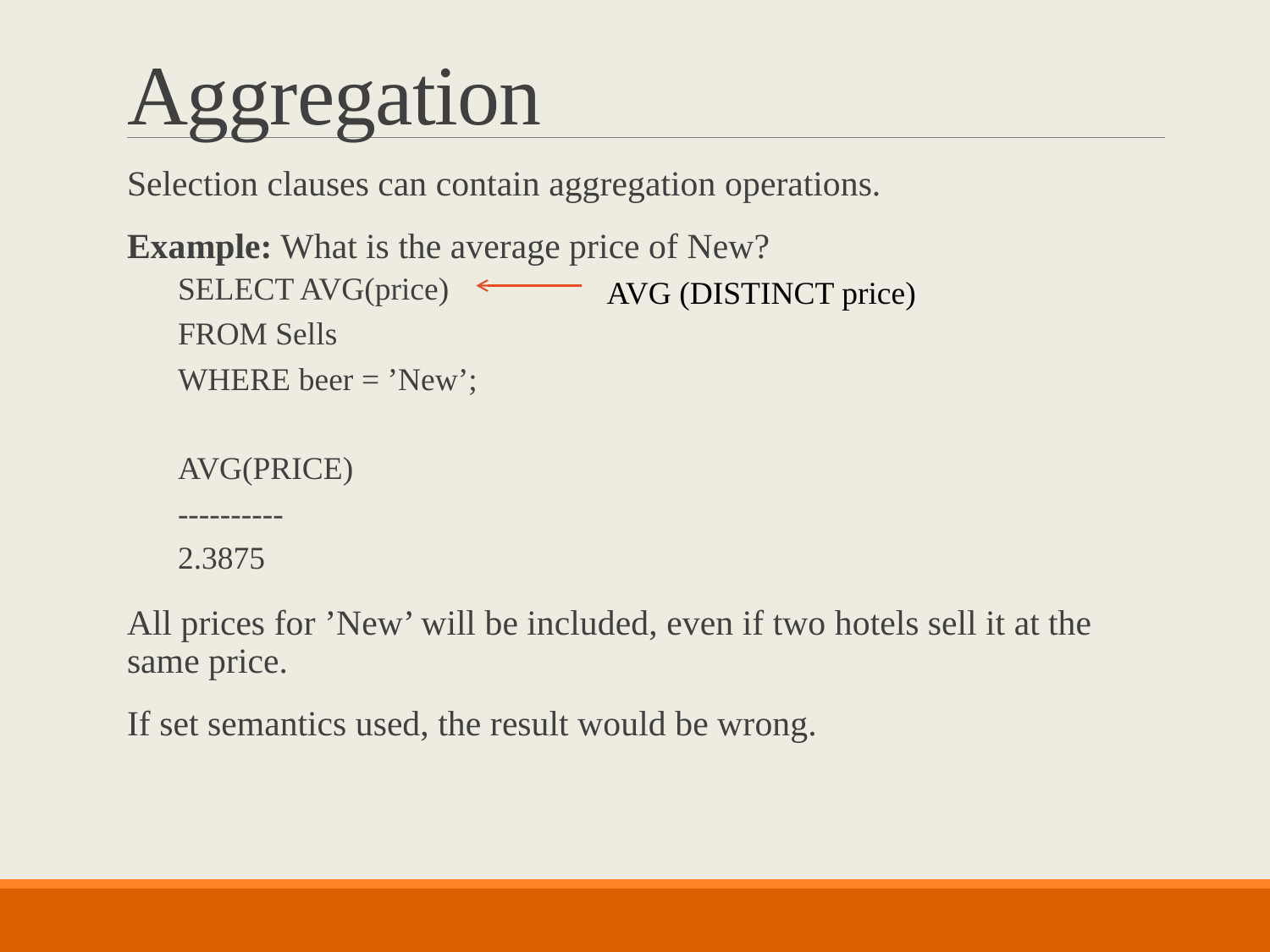

# Aggregation
Selection clauses can contain aggregation operations.
Example: What is the average price of New?
SELECT AVG(price)
FROM Sells
WHERE beer = ’New’;

AVG(PRICE)
----------
2.3875
All prices for ’New’ will be included, even if two hotels sell it at the same price.
If set semantics used, the result would be wrong.
AVG (DISTINCT price)
58